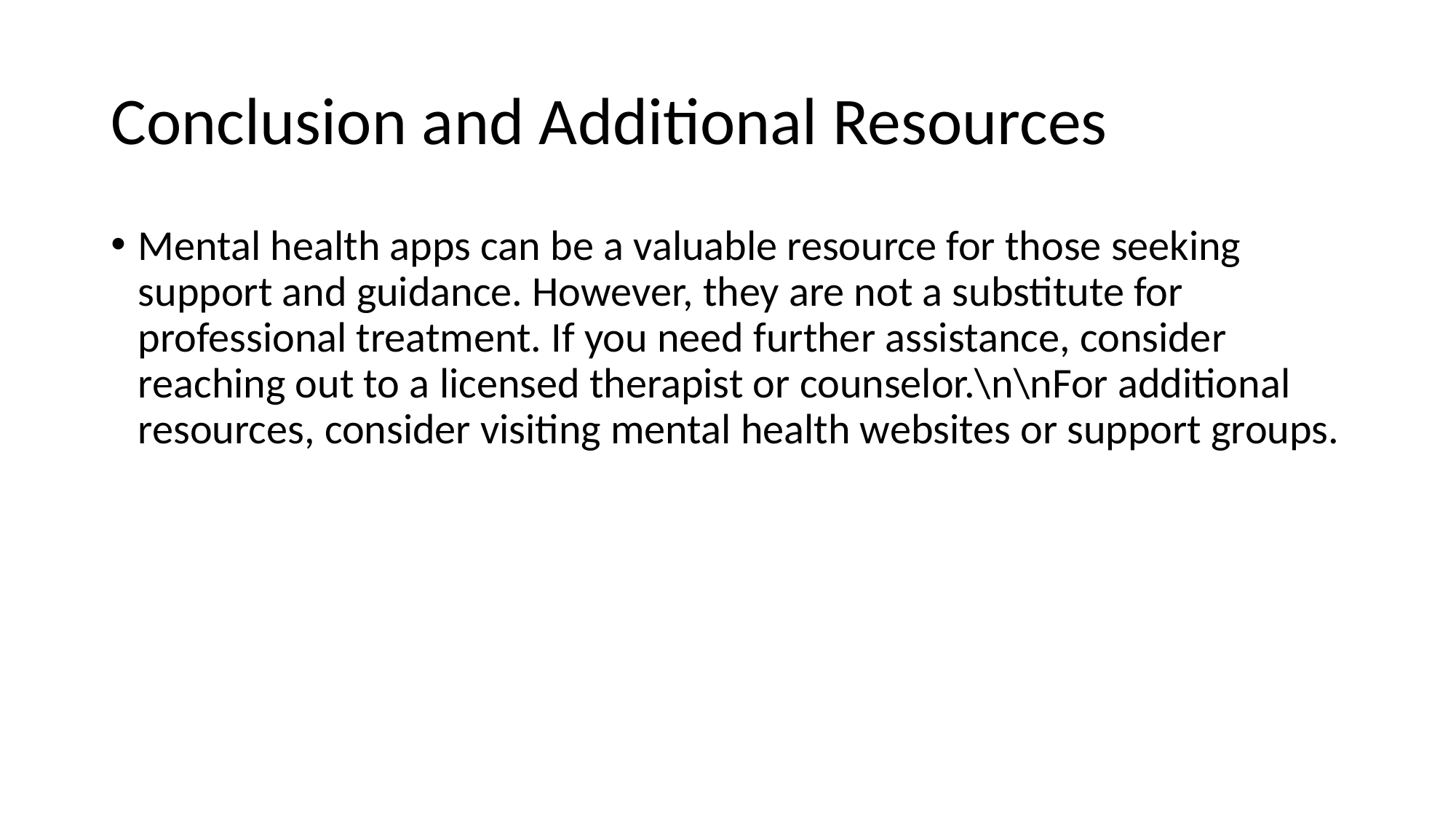

# Conclusion and Additional Resources
Mental health apps can be a valuable resource for those seeking support and guidance. However, they are not a substitute for professional treatment. If you need further assistance, consider reaching out to a licensed therapist or counselor.\n\nFor additional resources, consider visiting mental health websites or support groups.